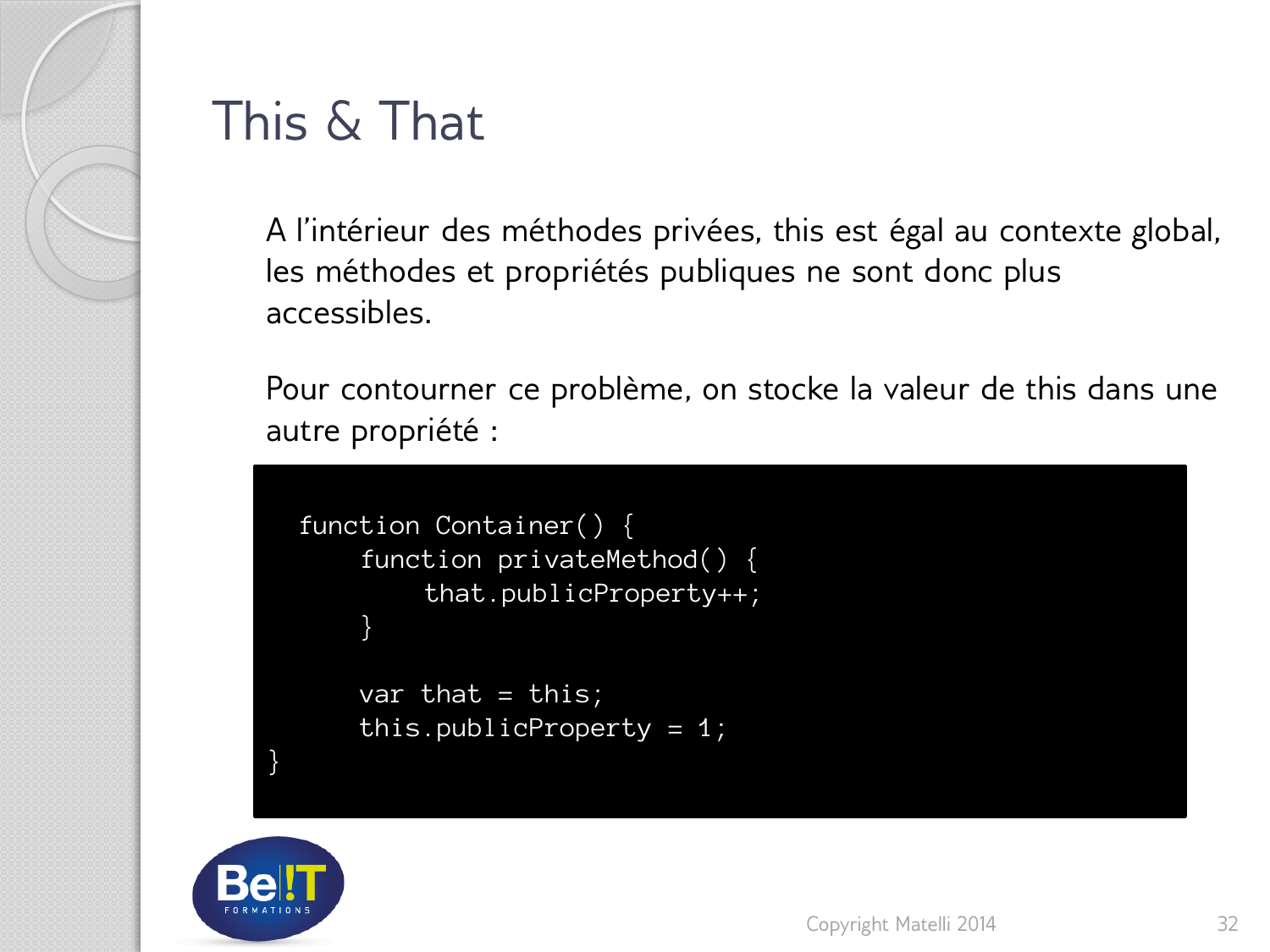

# This & That
A l’intérieur des méthodes privées, this est égal au contexte global, les méthodes et propriétés publiques ne sont donc plus accessibles.

Pour contourner ce problème, on stocke la valeur de this dans une autre propriété :

  function Container() {
      function privateMethod() {
	  that.publicProperty++;
      }

      var that = this;
      this.publicProperty = 1;
}

Copyright Matelli 2014
32